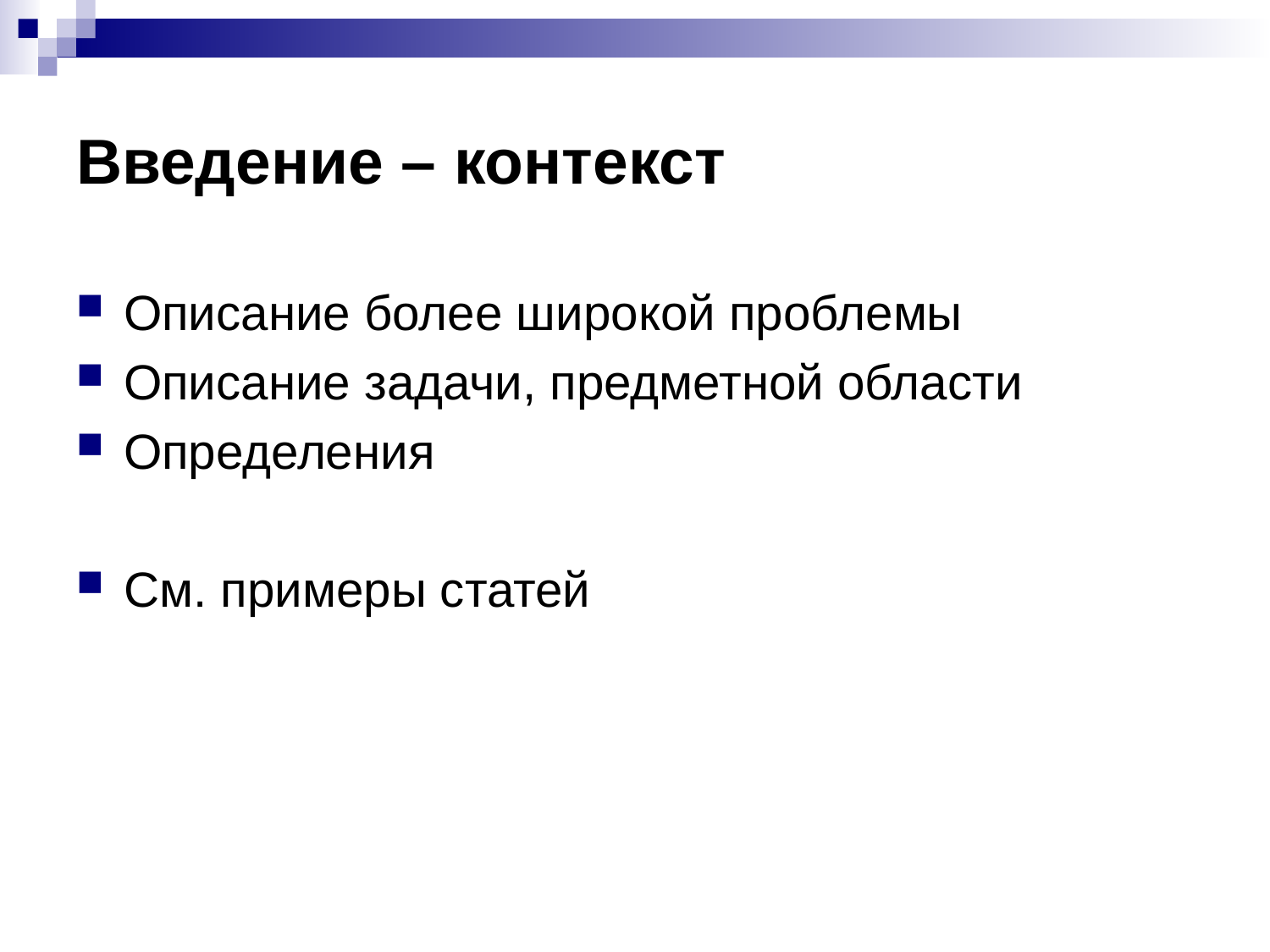

# Введение – контекст
Описание более широкой проблемы
Описание задачи, предметной области
Определения

См. примеры статей